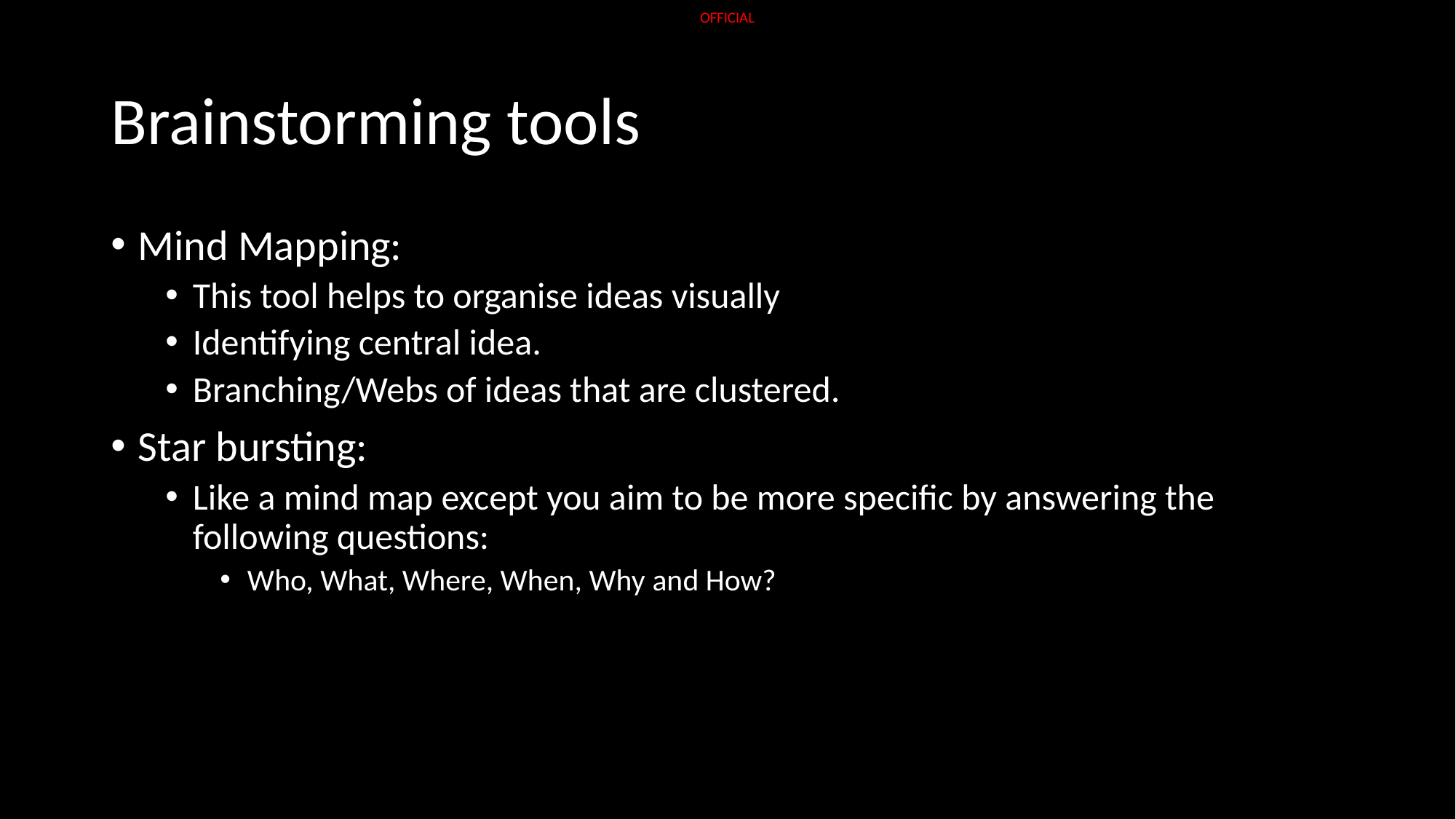

# Brainstorming tools
Mind Mapping:
This tool helps to organise ideas visually
Identifying central idea.
Branching/Webs of ideas that are clustered.
Star bursting:
Like a mind map except you aim to be more specific by answering the following questions:
Who, What, Where, When, Why and How?